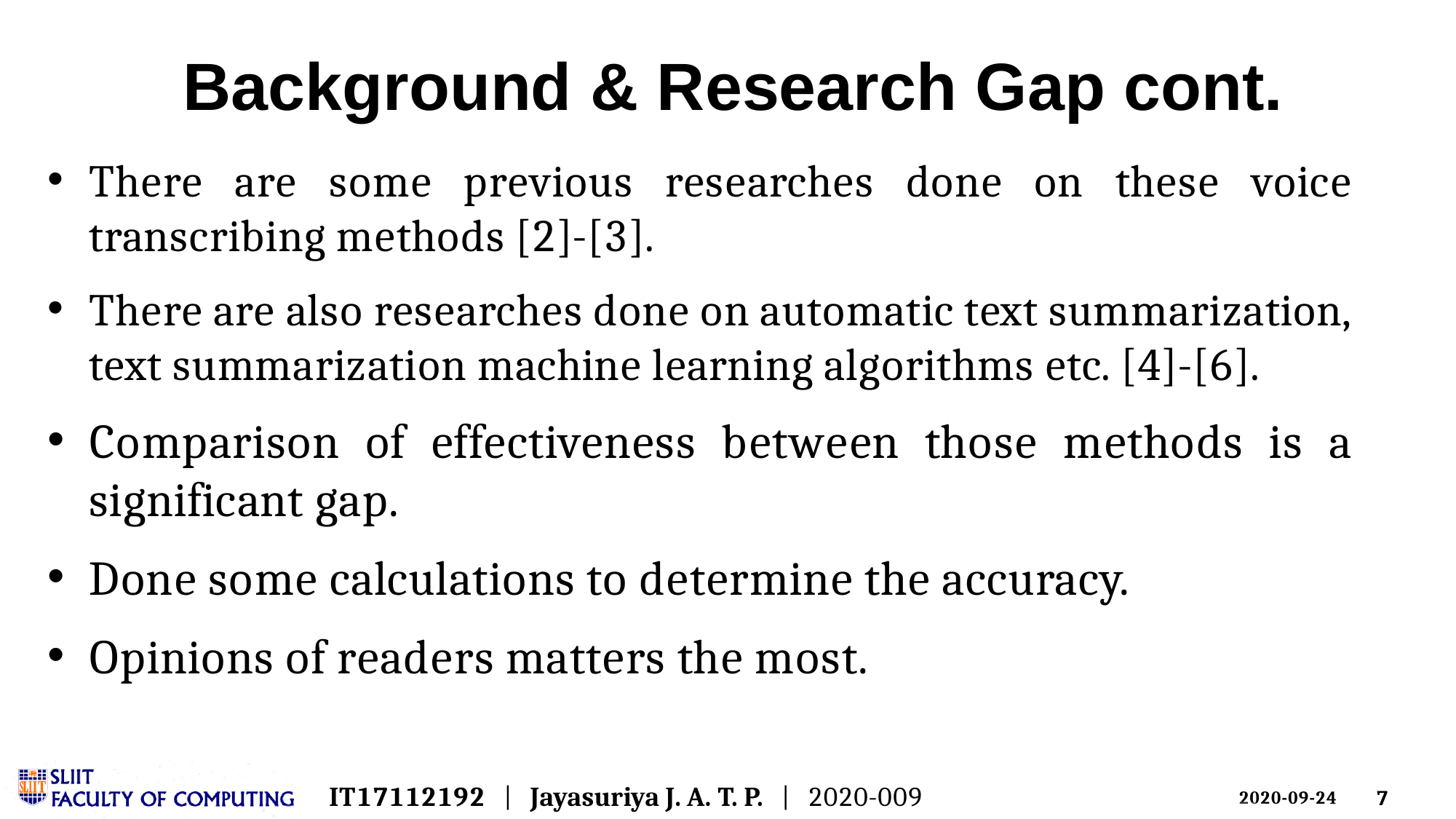

# Background & Research Gap cont.
There are some previous researches done on these voice transcribing methods [2]-[3].

There are also researches done on automatic text summarization, text summarization machine learning algorithms etc. [4]-[6].

Comparison of effectiveness between those methods is a significant gap.

Done some calculations to determine the accuracy.

Opinions of readers matters the most.
IT17112192   |   Jayasuriya J. A. T. P.   |   2020-009